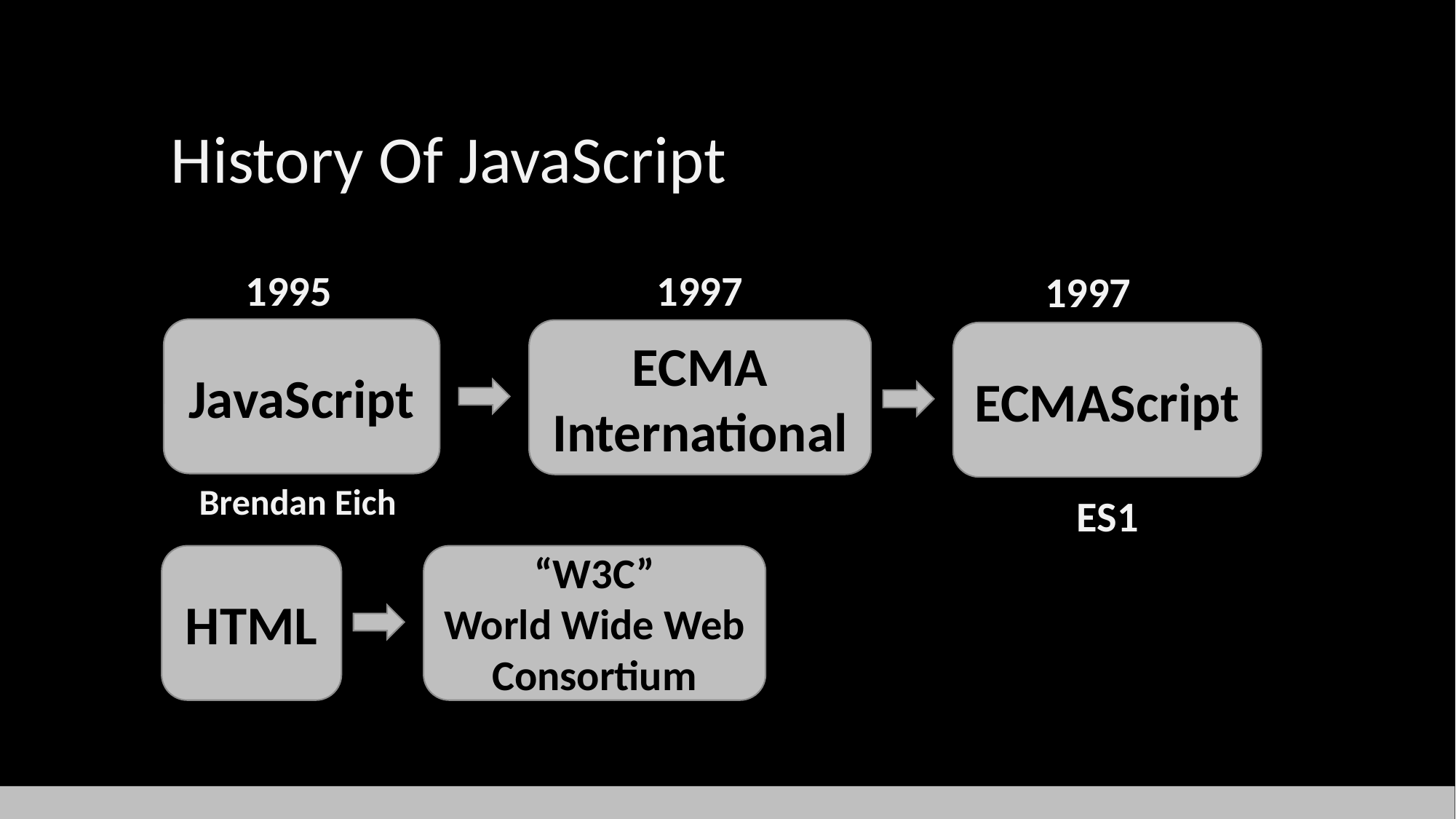

# History Of JavaScript
1995
1997
1997
JavaScript
ECMA International
ECMAScript

Brendan Eich
ES1
HTML
“W3C”
World Wide Web Consortium